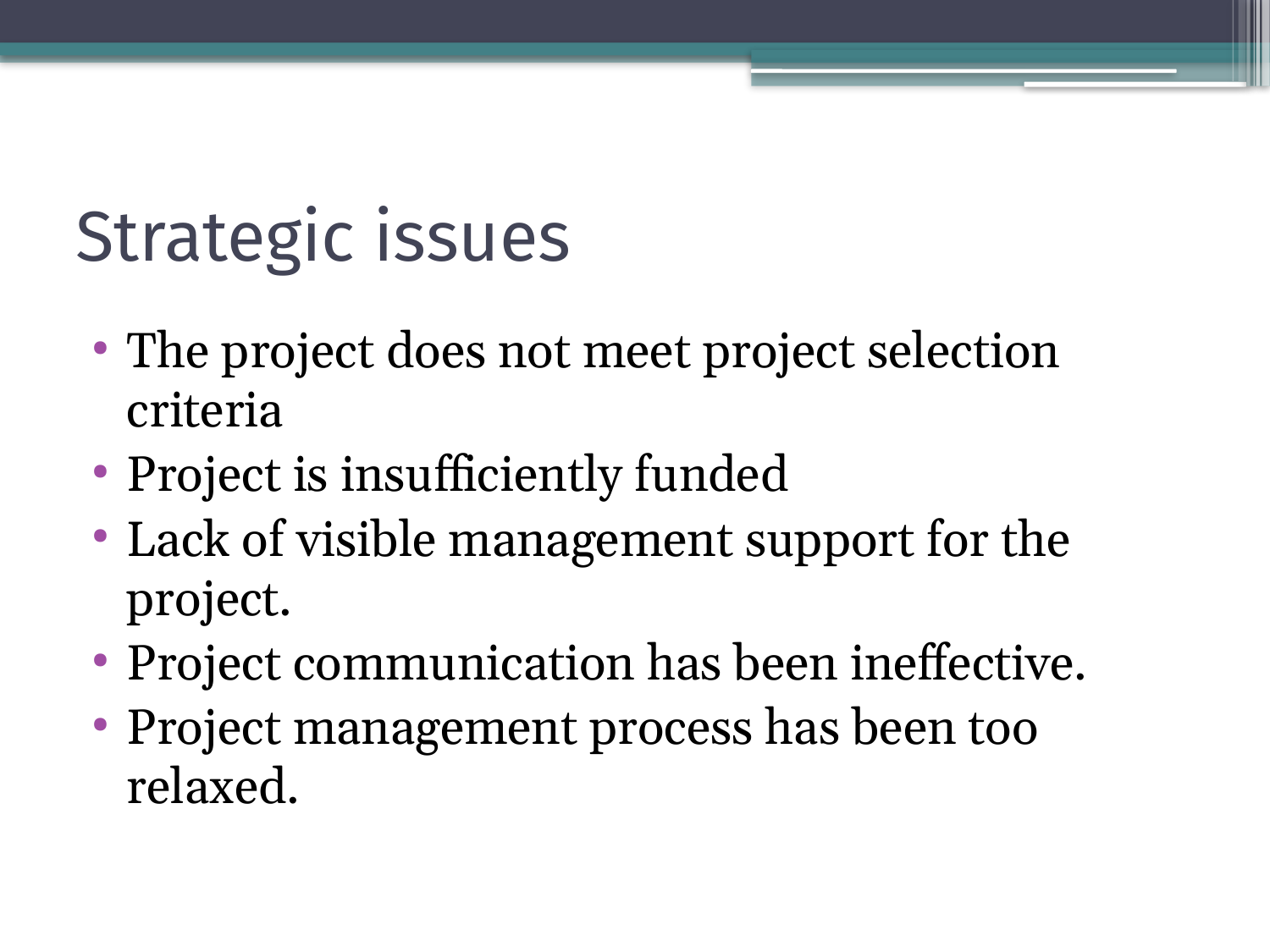

# Strategic issues
The project does not meet project selection criteria
Project is insufficiently funded
Lack of visible management support for the project.
Project communication has been ineffective.
Project management process has been too relaxed.